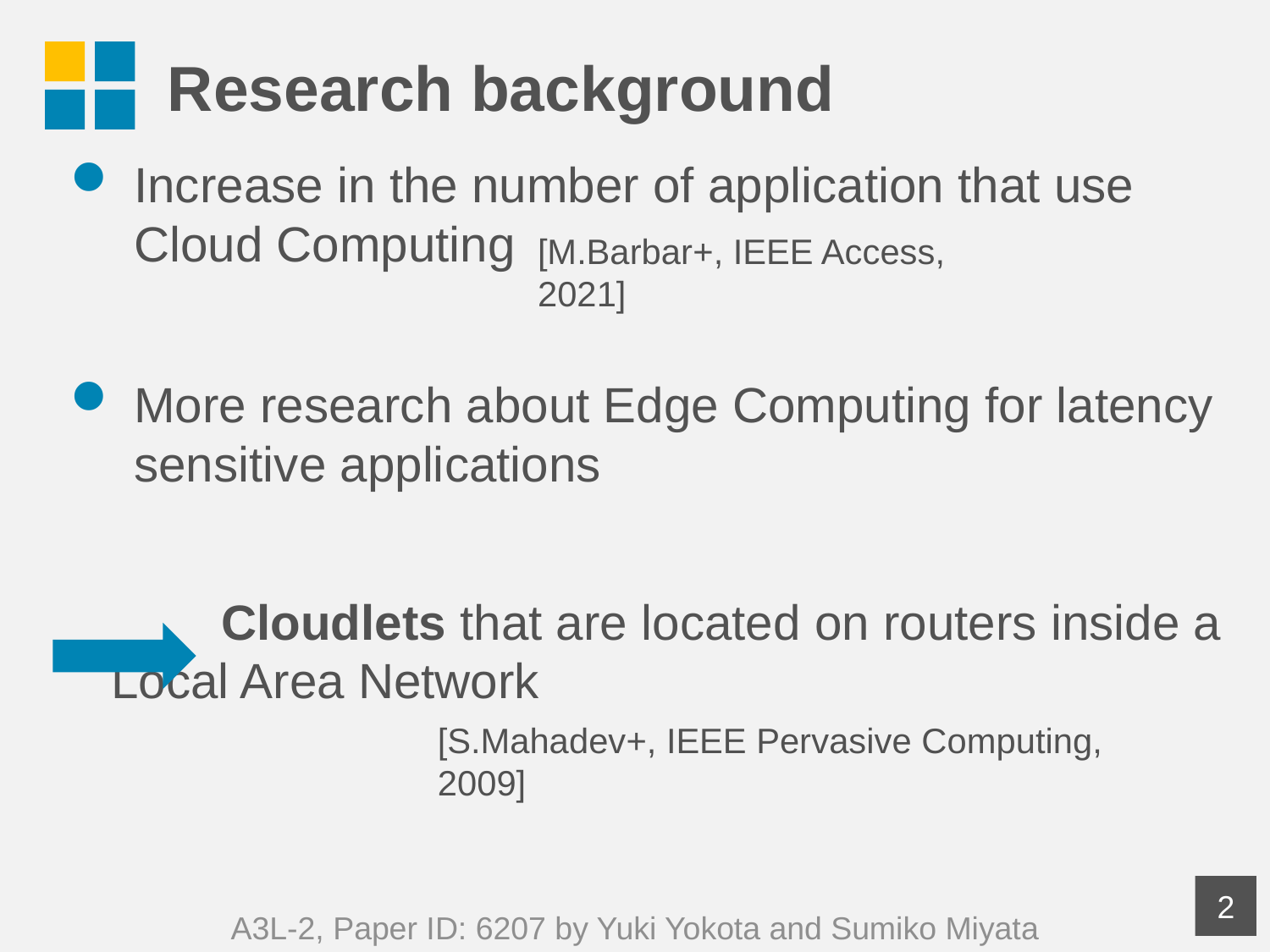

# Research background
Increase in the number of application that use Cloud Computing

More research about Edge Computing for latency sensitive applications

　　Cloudlets that are located on routers inside a Local Area Network
[M.Barbar+, IEEE Access, 2021]

[S.Mahadev+, IEEE Pervasive Computing, 2009]
2
A3L-2, Paper ID: 6207 by Yuki Yokota and Sumiko Miyata